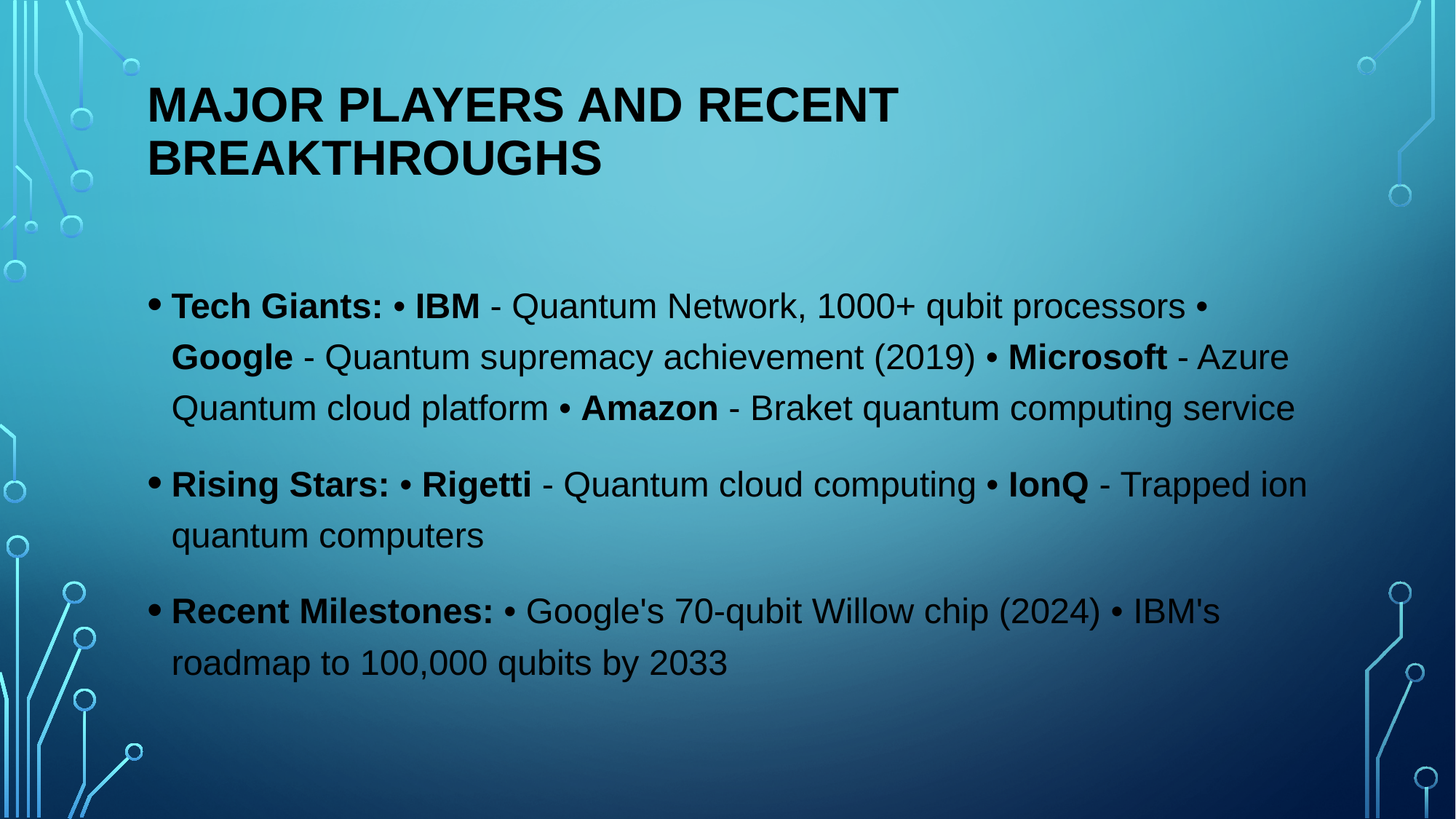

# Major Players and Recent Breakthroughs
Tech Giants: • IBM - Quantum Network, 1000+ qubit processors • Google - Quantum supremacy achievement (2019) • Microsoft - Azure Quantum cloud platform • Amazon - Braket quantum computing service
Rising Stars: • Rigetti - Quantum cloud computing • IonQ - Trapped ion quantum computers
Recent Milestones: • Google's 70-qubit Willow chip (2024) • IBM's roadmap to 100,000 qubits by 2033